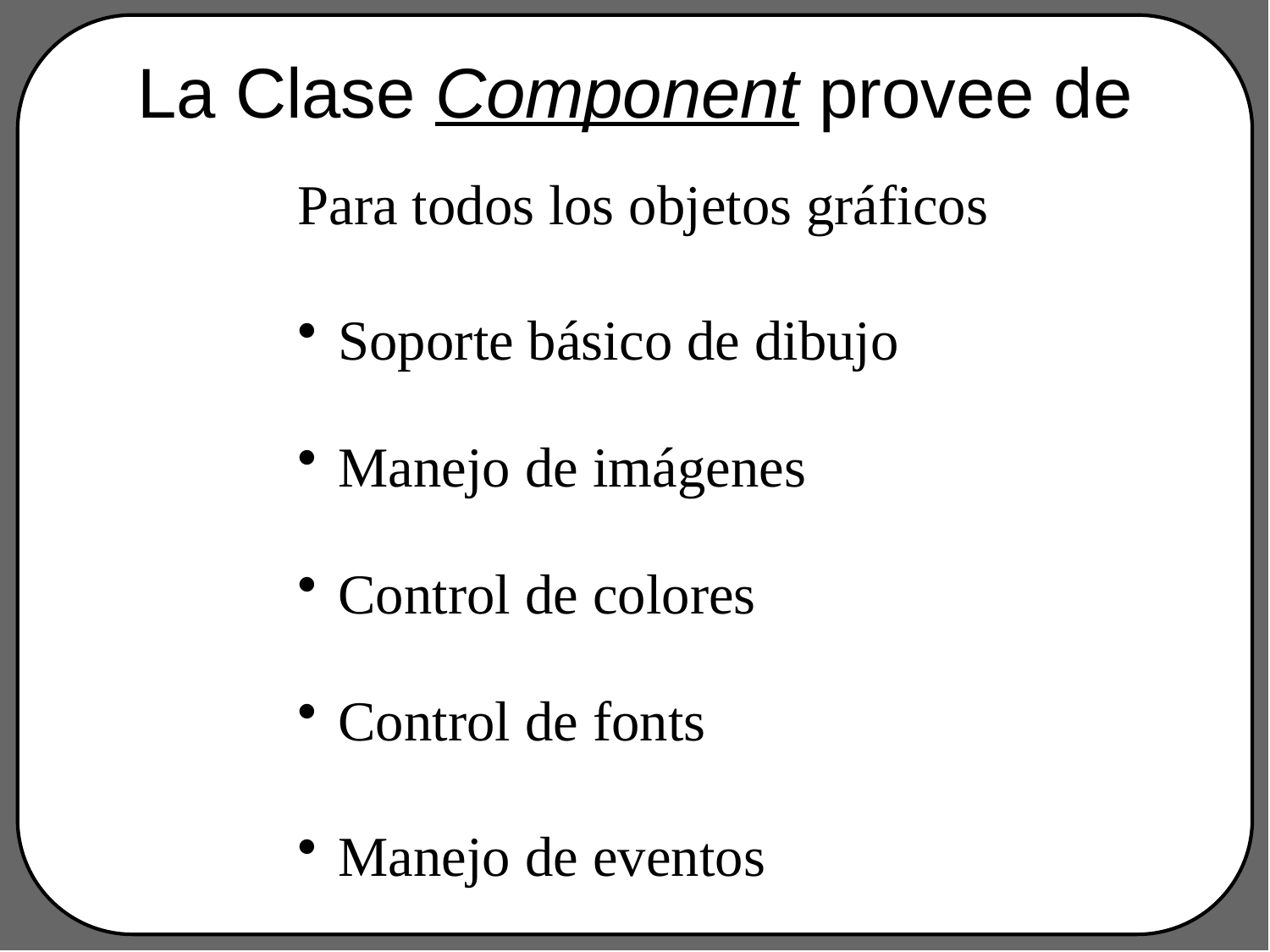

# La Clase Component provee de
Para todos los objetos gráficos

Soporte básico de dibujo

Manejo de imágenes

Control de colores

Control de fonts

Manejo de eventos